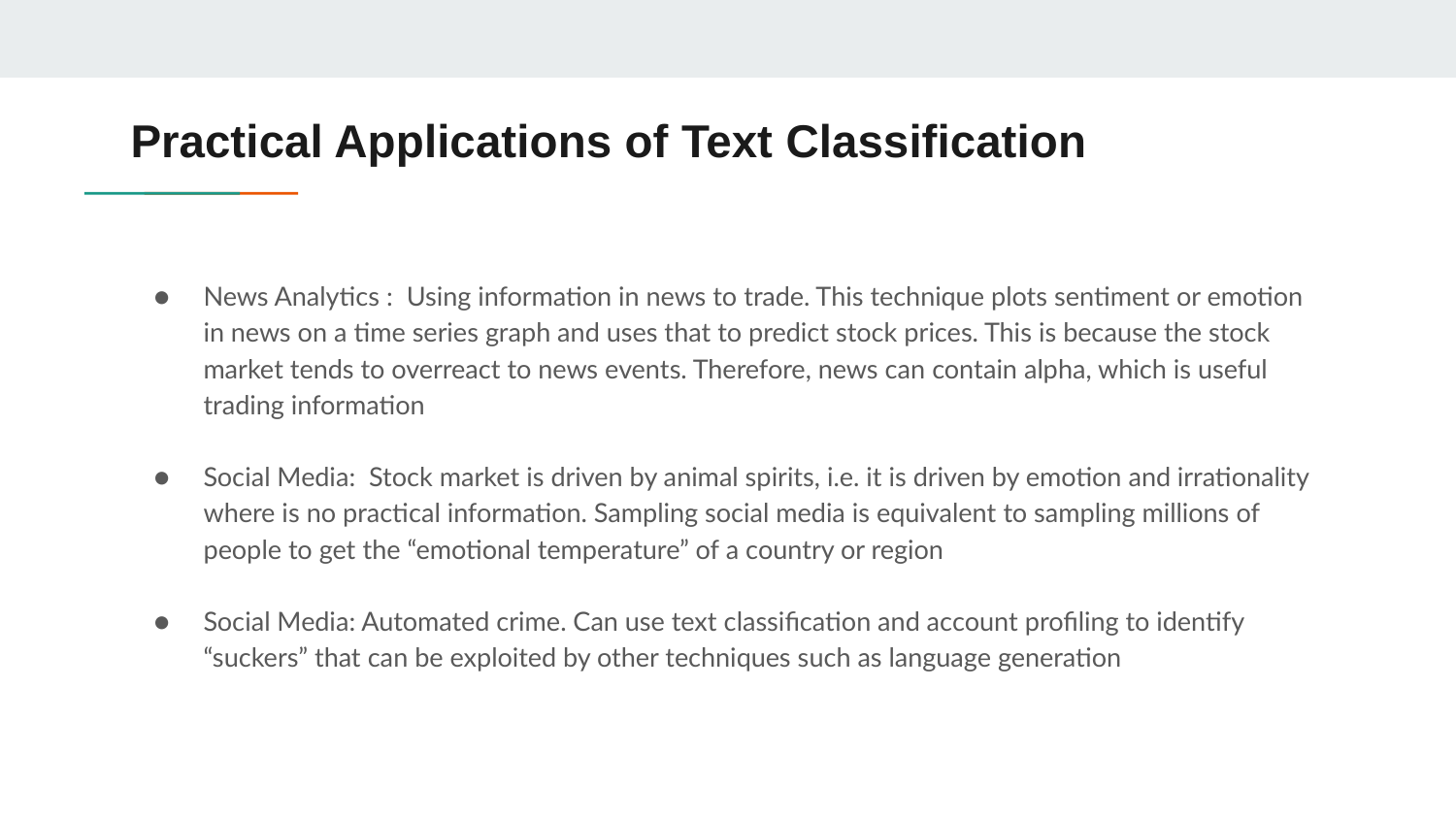

# Practical Applications of Text Classification
News Analytics :  Using information in news to trade. This technique plots sentiment or emotion in news on a time series graph and uses that to predict stock prices. This is because the stock market tends to overreact to news events. Therefore, news can contain alpha, which is useful trading information

Social Media:  Stock market is driven by animal spirits, i.e. it is driven by emotion and irrationality where is no practical information. Sampling social media is equivalent to sampling millions of people to get the “emotional temperature” of a country or region

Social Media: Automated crime. Can use text classification and account profiling to identify “suckers” that can be exploited by other techniques such as language generation